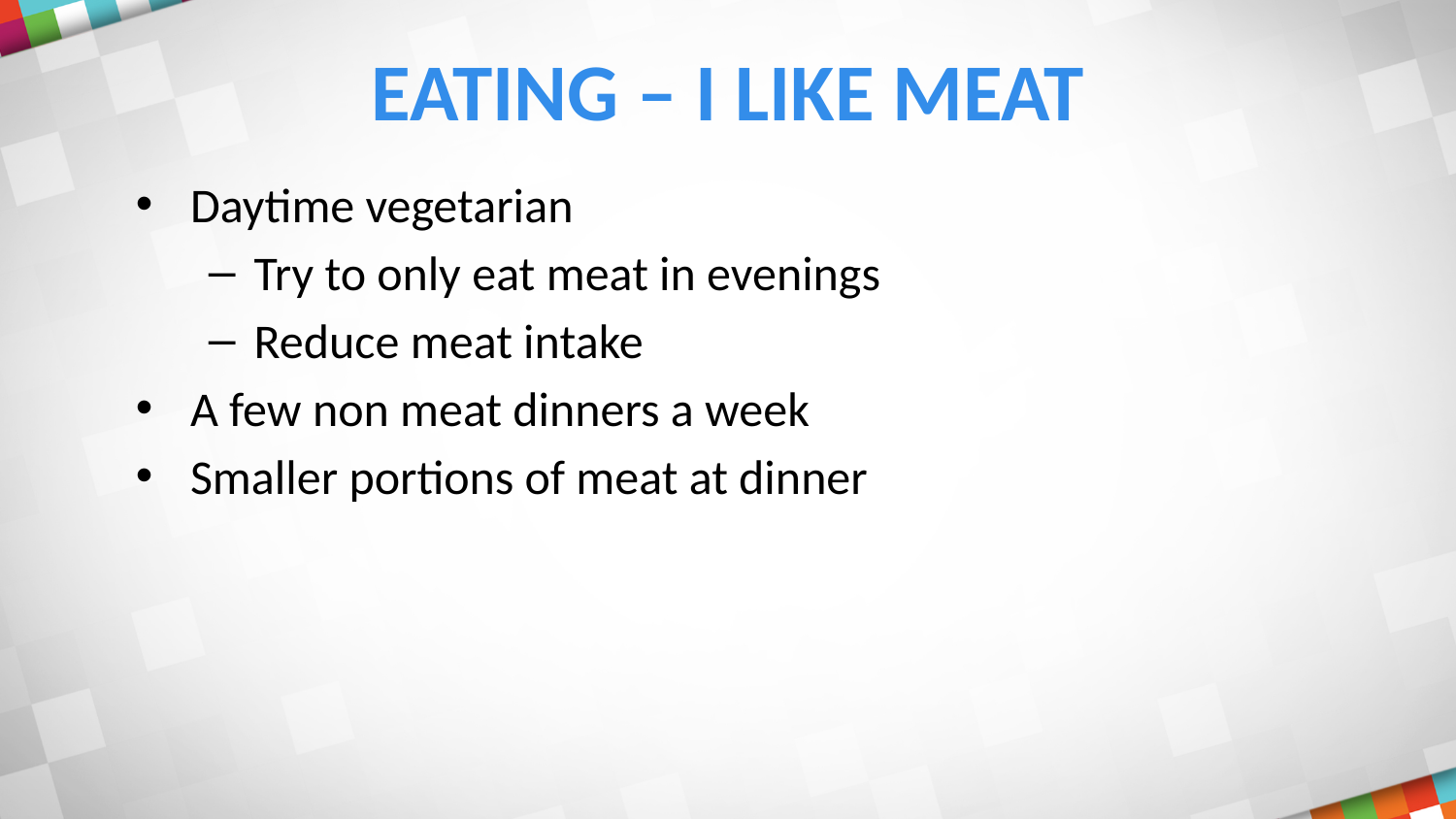

# Eating – I like meat
Daytime vegetarian
Try to only eat meat in evenings
Reduce meat intake
A few non meat dinners a week
Smaller portions of meat at dinner